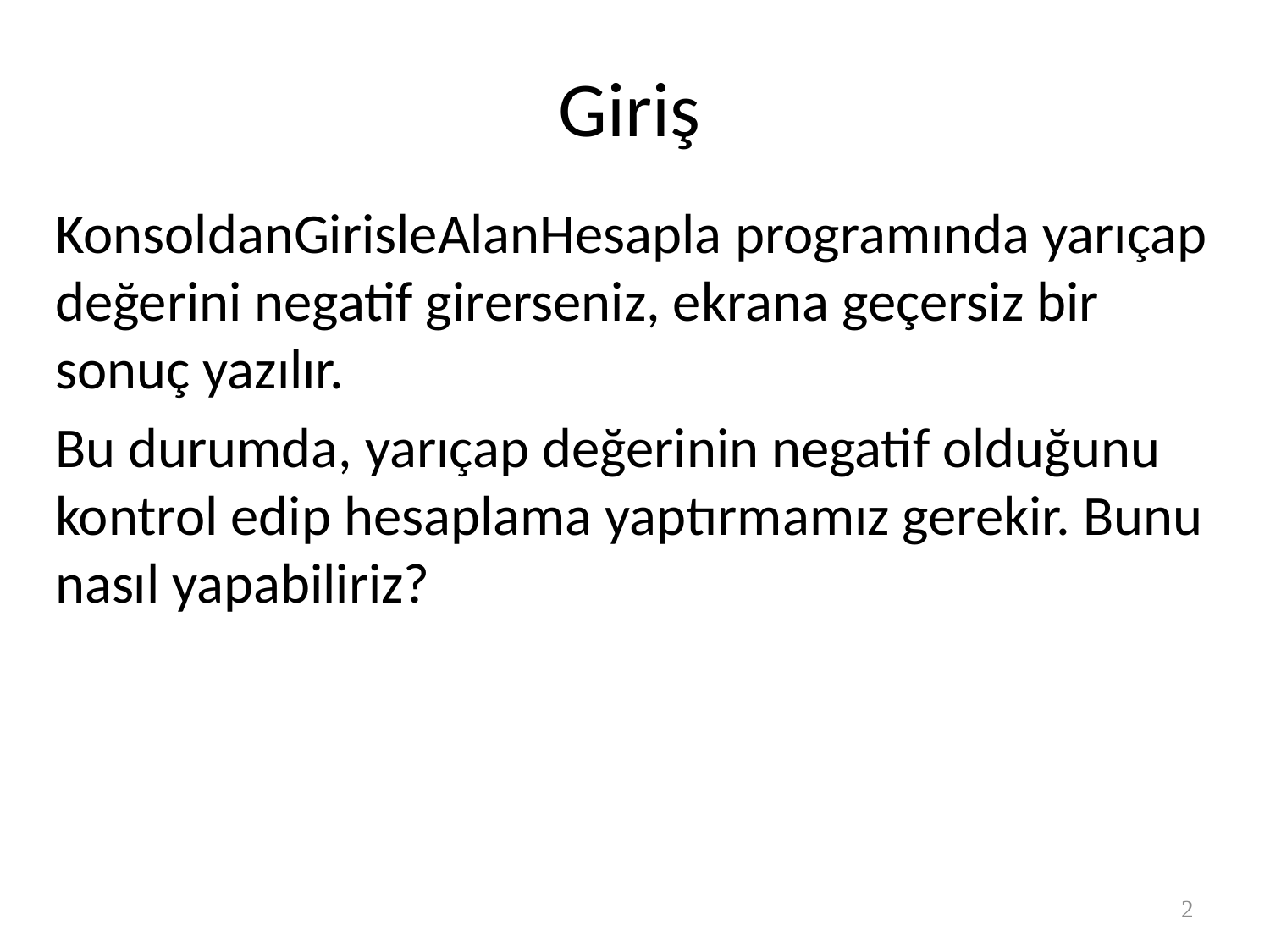

# Giriş
KonsoldanGirisleAlanHesapla programında yarıçap değerini negatif girerseniz, ekrana geçersiz bir sonuç yazılır.
Bu durumda, yarıçap değerinin negatif olduğunu kontrol edip hesaplama yaptırmamız gerekir. Bunu nasıl yapabiliriz?
2